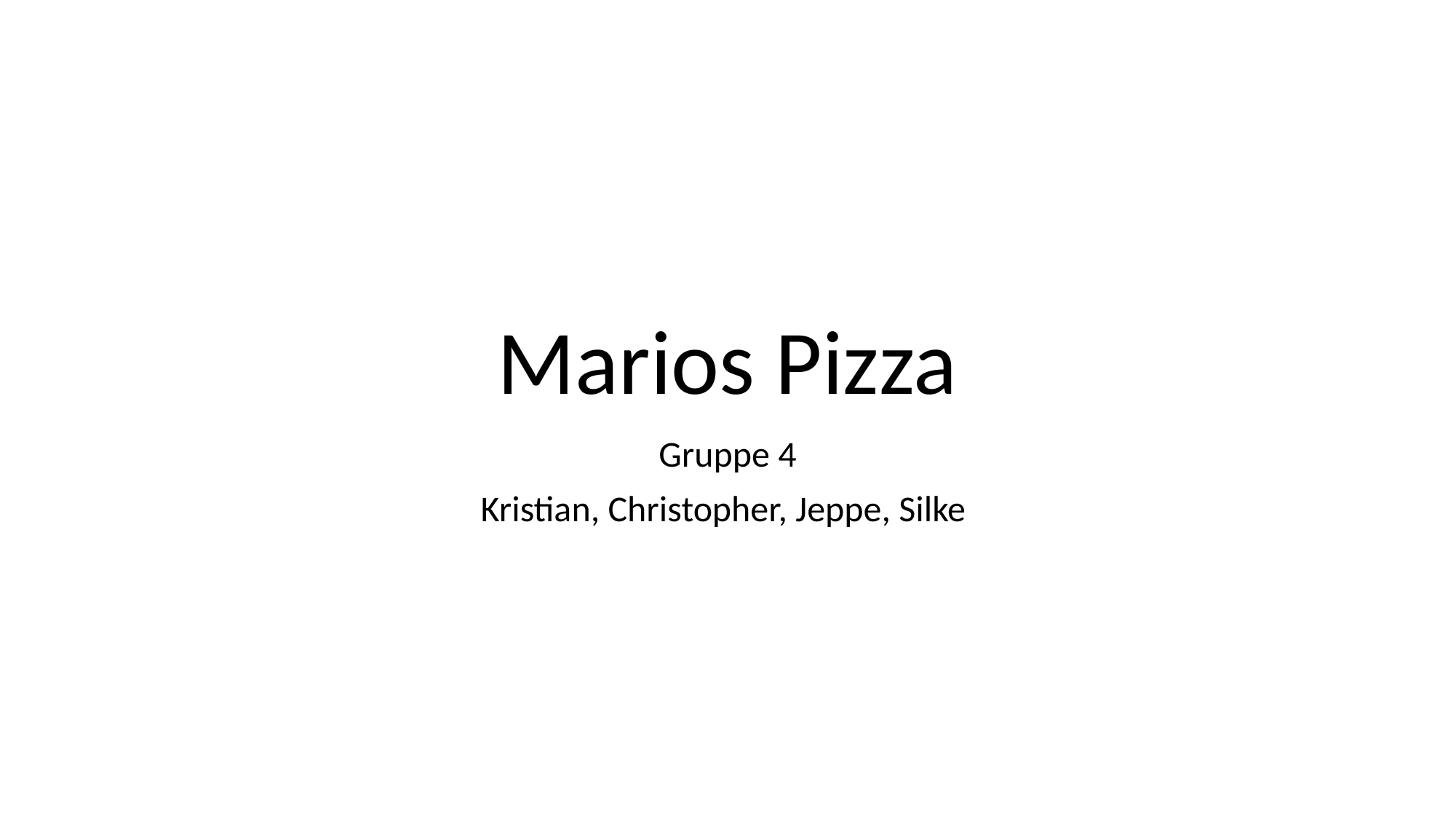

# Marios Pizza
Gruppe 4
Kristian, Christopher, Jeppe, Silke